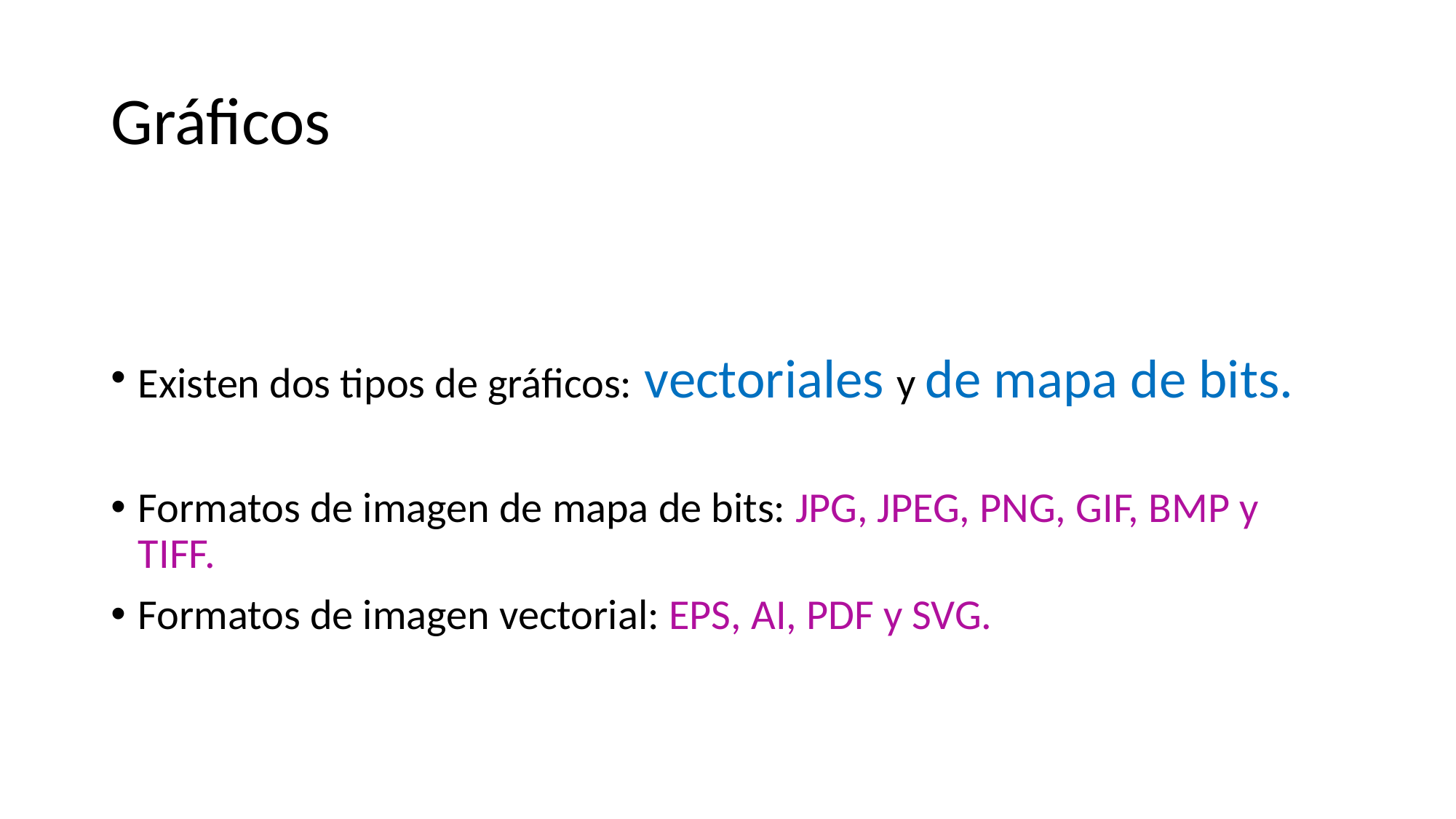

# Gráficos

Existen dos tipos de gráficos: vectoriales y de mapa de bits.

Formatos de imagen de mapa de bits: JPG, JPEG, PNG, GIF, BMP y TIFF.
Formatos de imagen vectorial: EPS, AI, PDF y SVG.